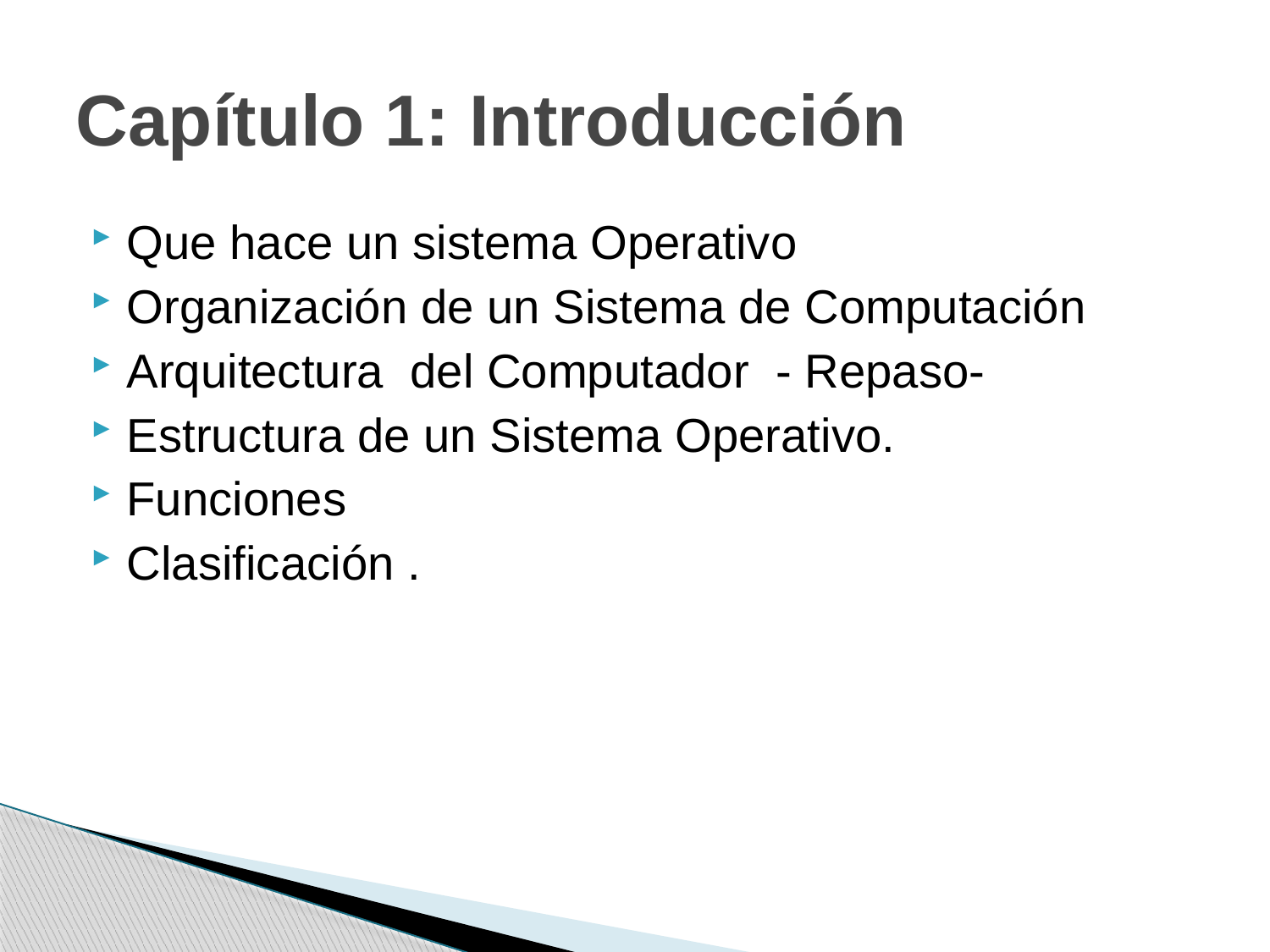

# Capítulo 1: Introducción
Que hace un sistema Operativo
Organización de un Sistema de Computación
Arquitectura  del Computador  - Repaso-
Estructura de un Sistema Operativo.
Funciones
Clasificación .